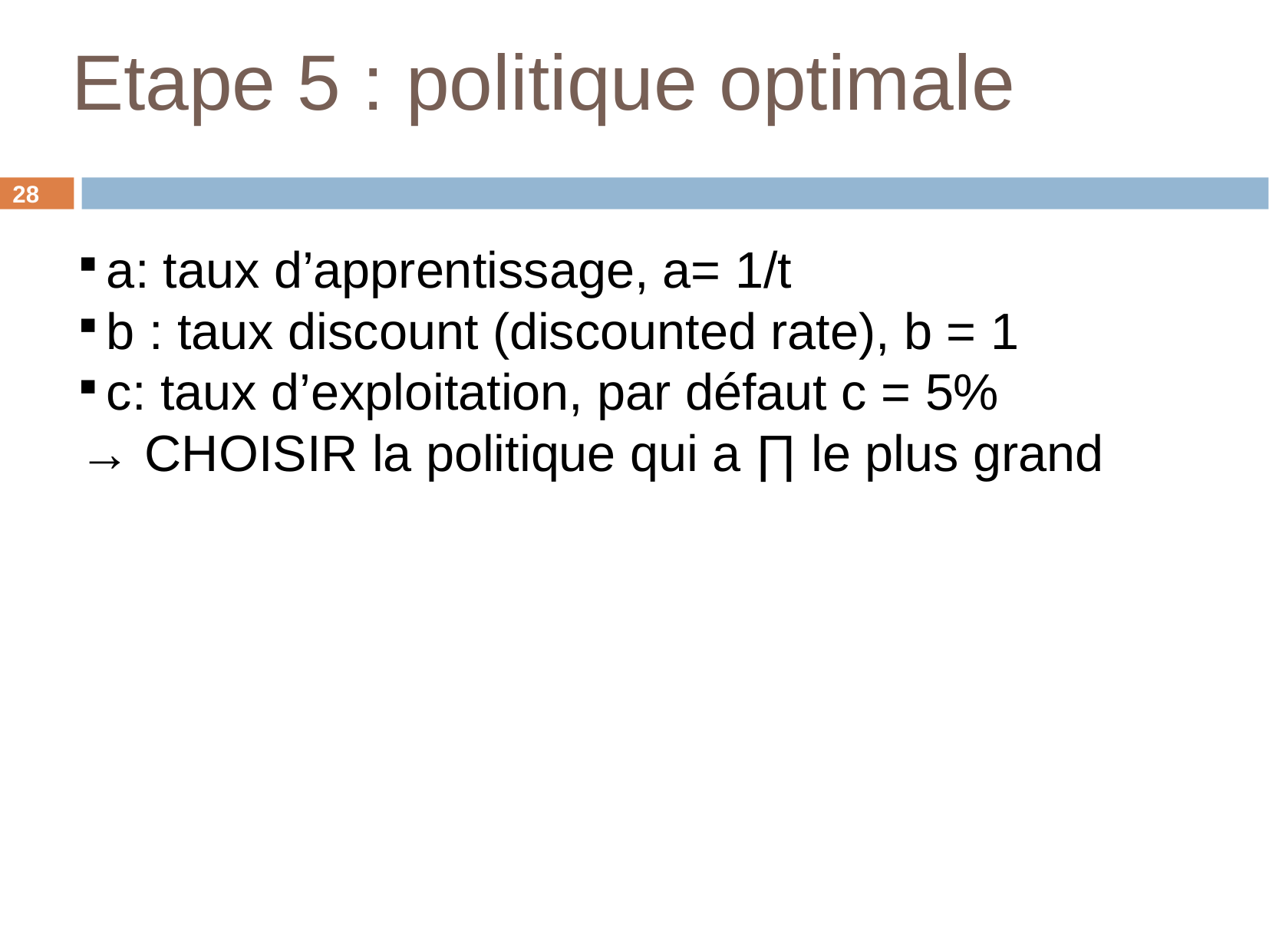

Etape 5 : politique optimale
28
a: taux d’apprentissage, a= 1/t
b : taux discount (discounted rate), b = 1
c: taux d’exploitation, par défaut c = 5%
→ CHOISIR la politique qui a ∏ le plus grand